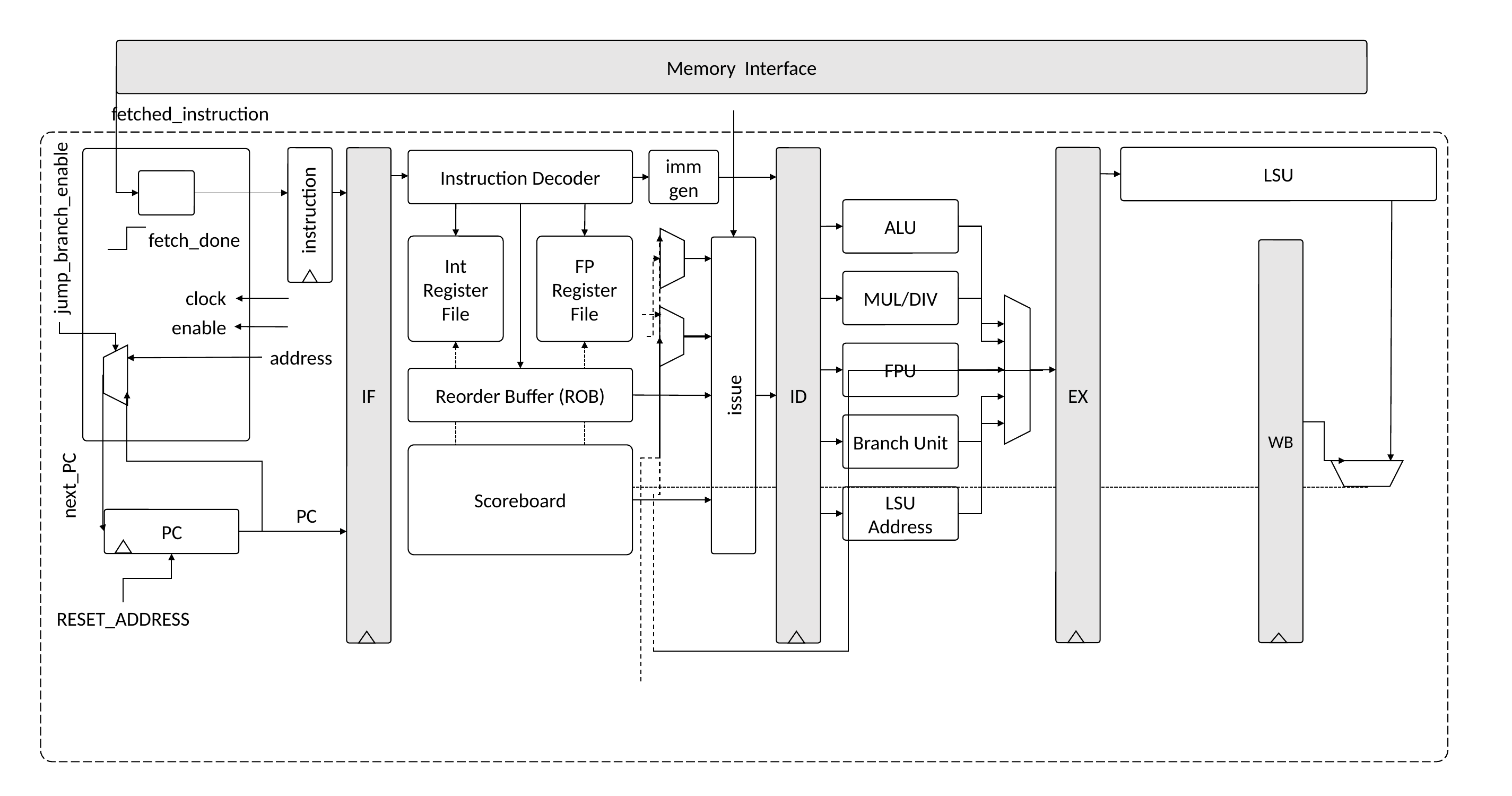

Memory  Interface
fetched_instruction

EX

LSU
IF

ID

instruction

imm gen
Instruction Decoder

ALU
jump_branch_enable
fetch_done
Int
Register File
FP
Register File
WB

MUL/DIV
clock

enable

address
FPU

Reorder Buffer (ROB)
issue

Branch Unit
Scoreboard

next_PC
LSU
Address
PC
PC

RESET_ADDRESS